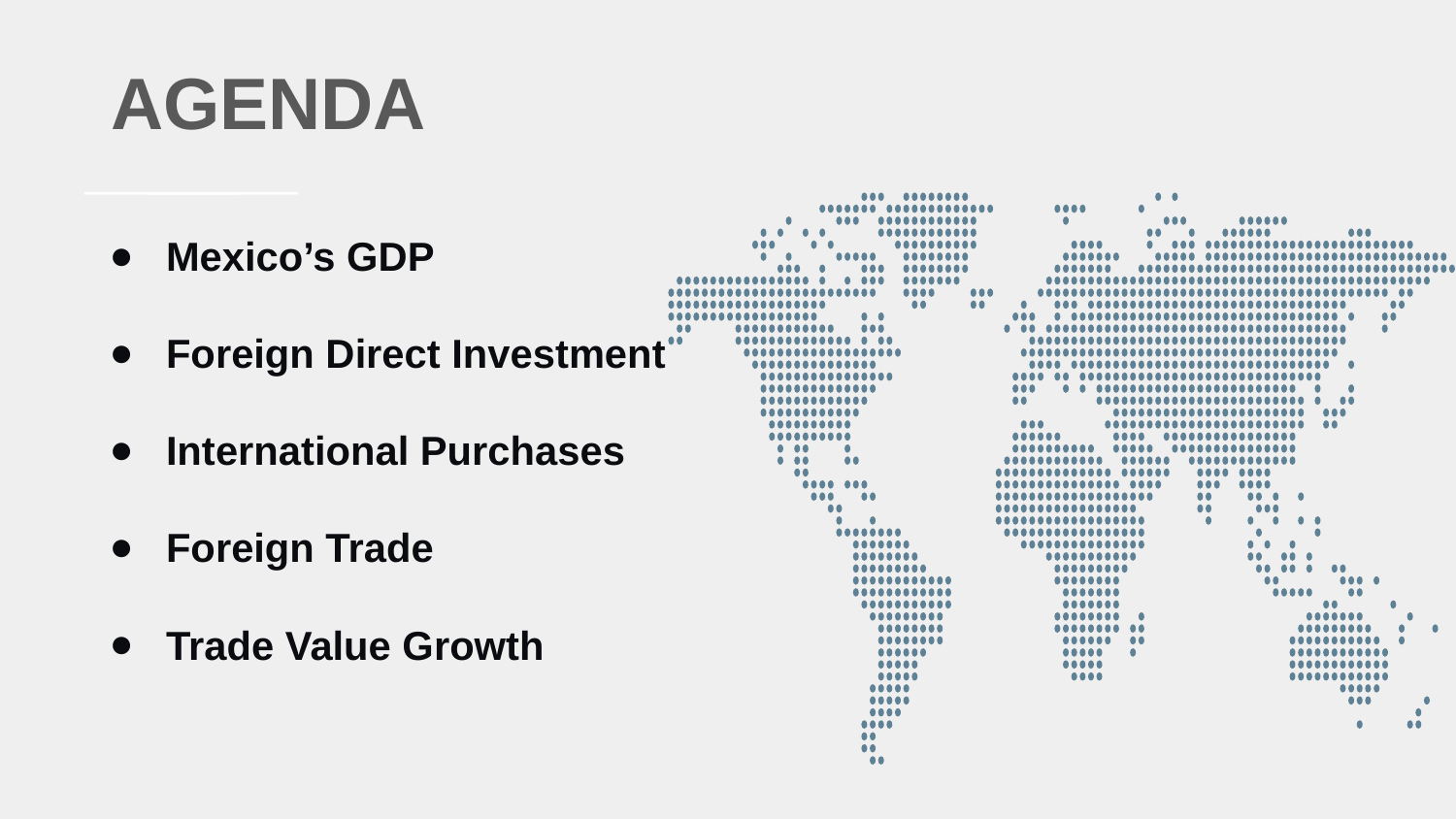

# AGENDA

Mexico’s GDP
Foreign Direct Investment
International Purchases
Foreign Trade
Trade Value Growth